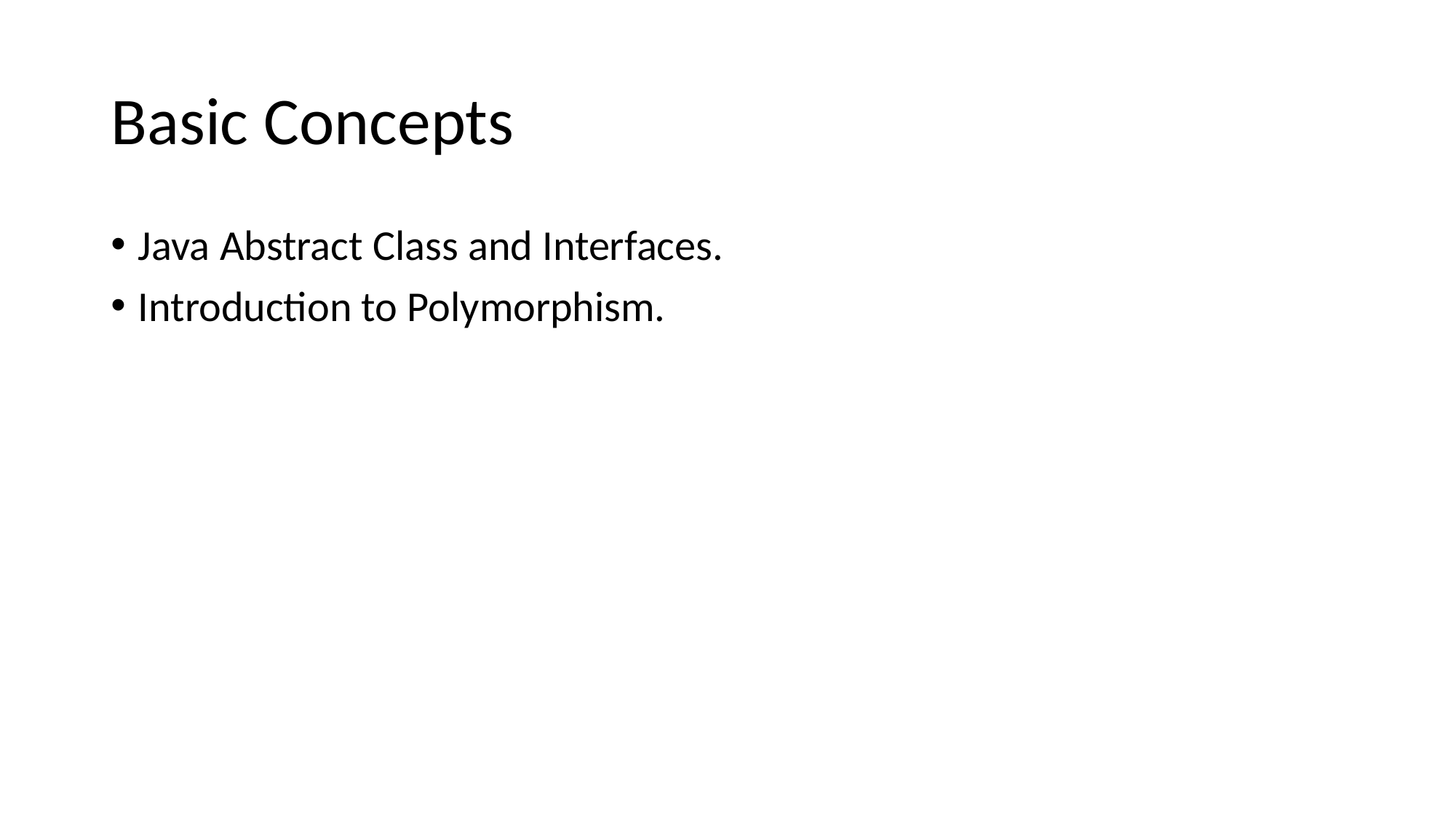

# Basic Concepts
Java Abstract Class and Interfaces.
Introduction to Polymorphism.